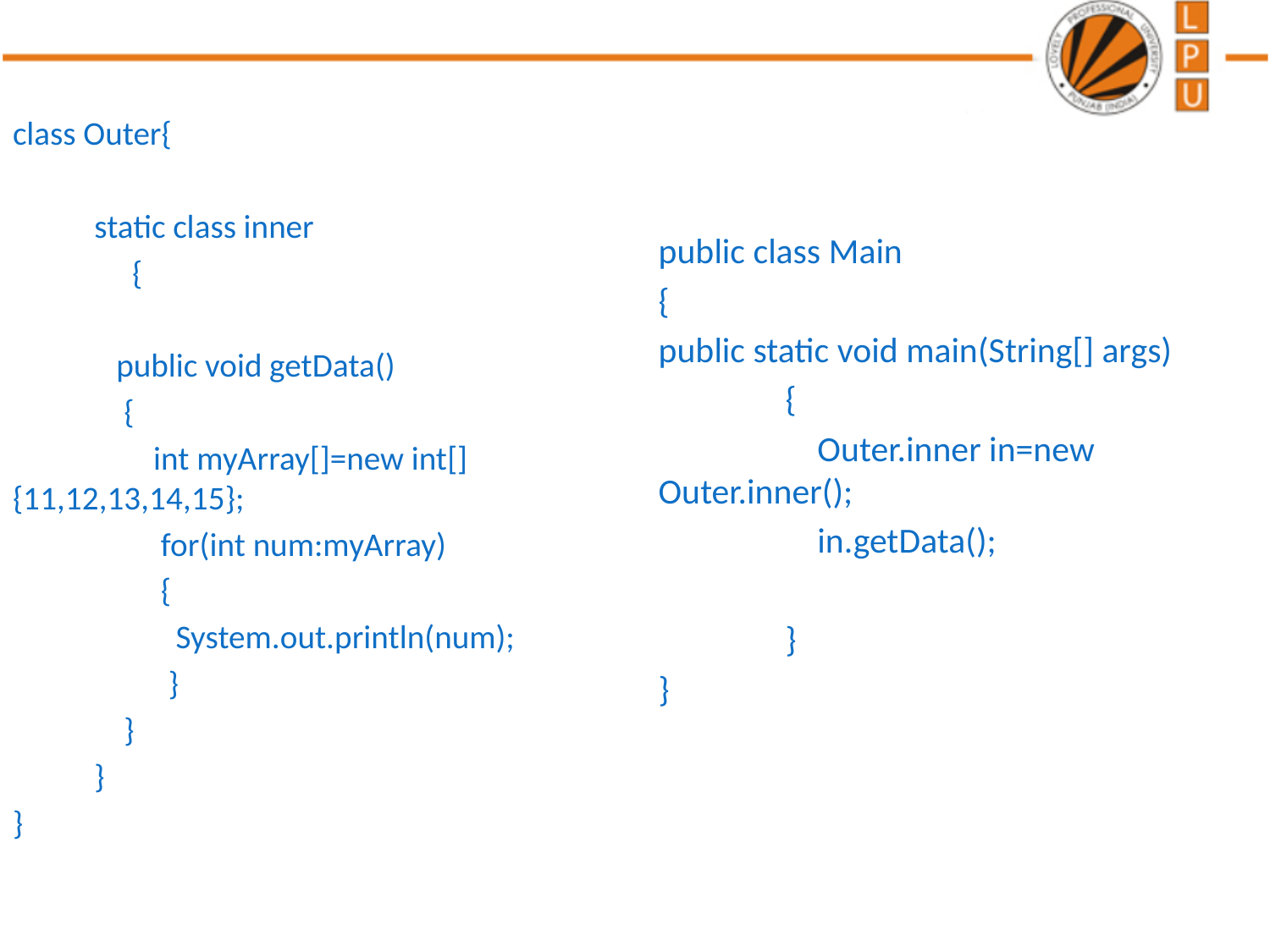

class Outer{

           static class inner
	{

              public void getData()
               {
                   int myArray[]=new int[]{11,12,13,14,15};
                    for(int num:myArray)
                    {
                      System.out.println(num);
                     }
               }
           }
}
public class Main
{
public static void main(String[] args)
	{
	    Outer.inner in=new Outer.inner();
	    in.getData();

	}
}